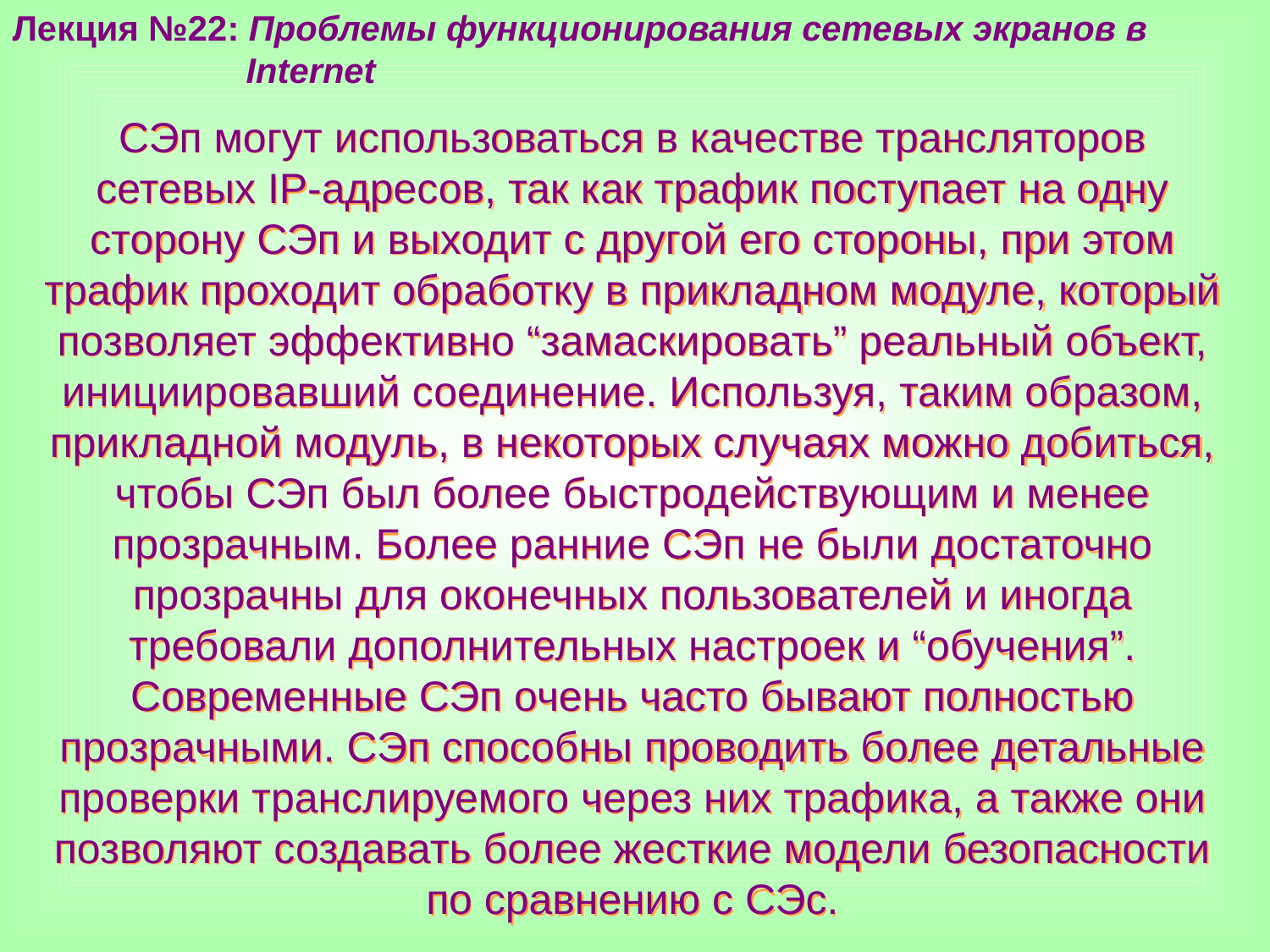

Лекция №22: Проблемы функционирования сетевых экранов в
                        Internet
СЭп могут использоваться в качестве трансляторов сетевых IP-адресов, так как трафик поступает на одну сторону СЭп и выходит с другой его стороны, при этом трафик проходит обработку в прикладном модуле, который позволяет эффективно “замаскировать” реальный объект, инициировавший соединение. Используя, таким образом, прикладной модуль, в некоторых случаях можно добиться, чтобы СЭп был более быстродействующим и менее прозрачным. Более ранние СЭп не были достаточно прозрачны для оконечных пользователей и иногда требовали дополнительных настроек и “обучения”. Современные СЭп очень часто бывают полностью прозрачными. СЭп способны проводить более детальные проверки транслируемого через них трафика, а также они позволяют создавать более жесткие модели безопасности по сравнению с СЭс.